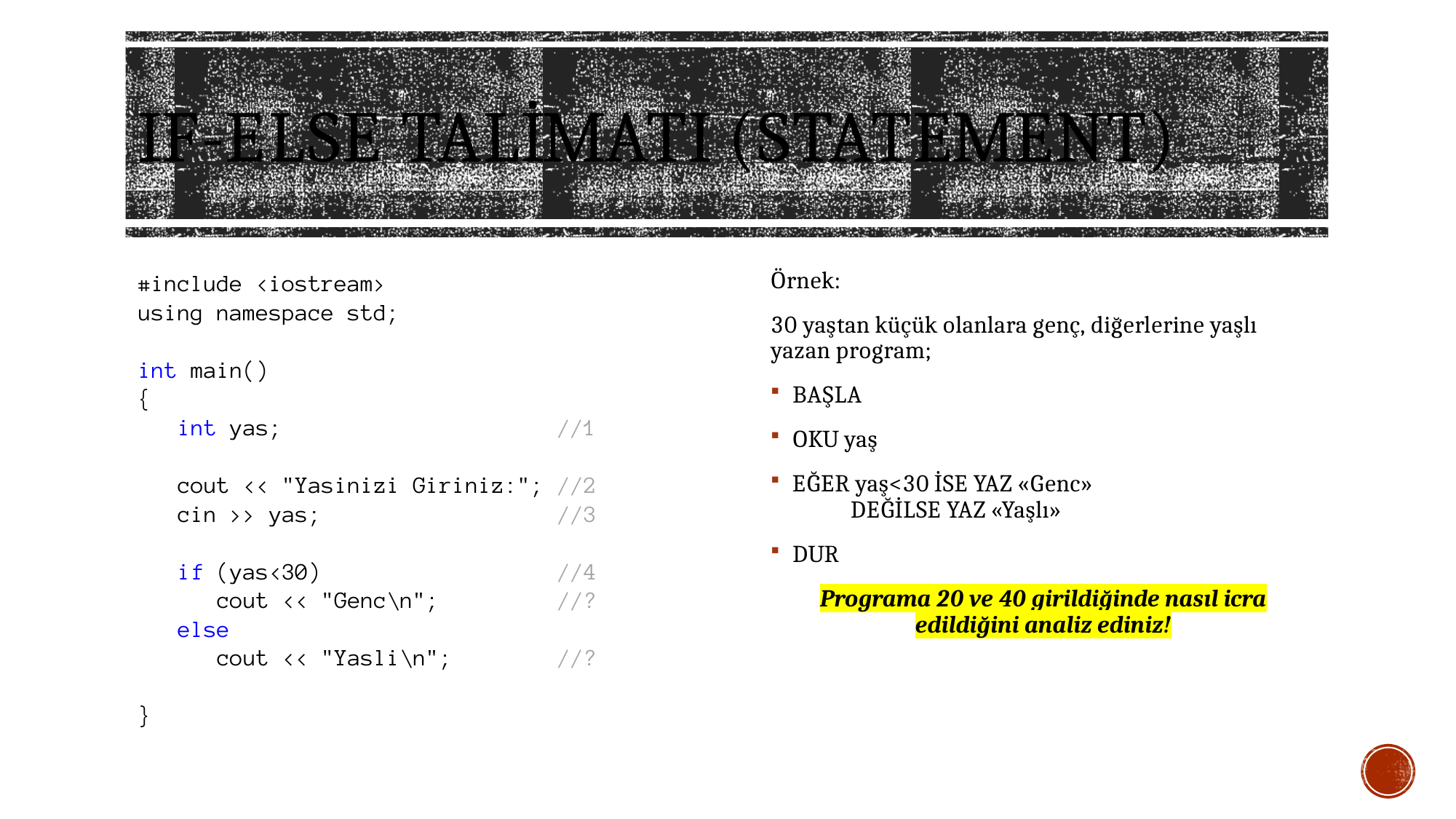

# IF-else talimatı (STATEMENT)
#include <iostream>
using namespace std;

int main()
{
   int yas;                     //1

   cout << "Yasinizi Giriniz:"; //2
   cin >> yas;                  //3

   if (yas<30)                  //4
      cout << "Genc\n";         //?
   else
      cout << "Yasli\n";        //?
}

Örnek:
30 yaştan küçük olanlara genç, diğerlerine yaşlı yazan program;
BAŞLA
OKU yaş
EĞER yaş<30 İSE YAZ «Genc»
           DEĞİLSE YAZ «Yaşlı»
DUR
Programa 20 ve 40 girildiğinde nasıl icra edildiğini analiz ediniz!